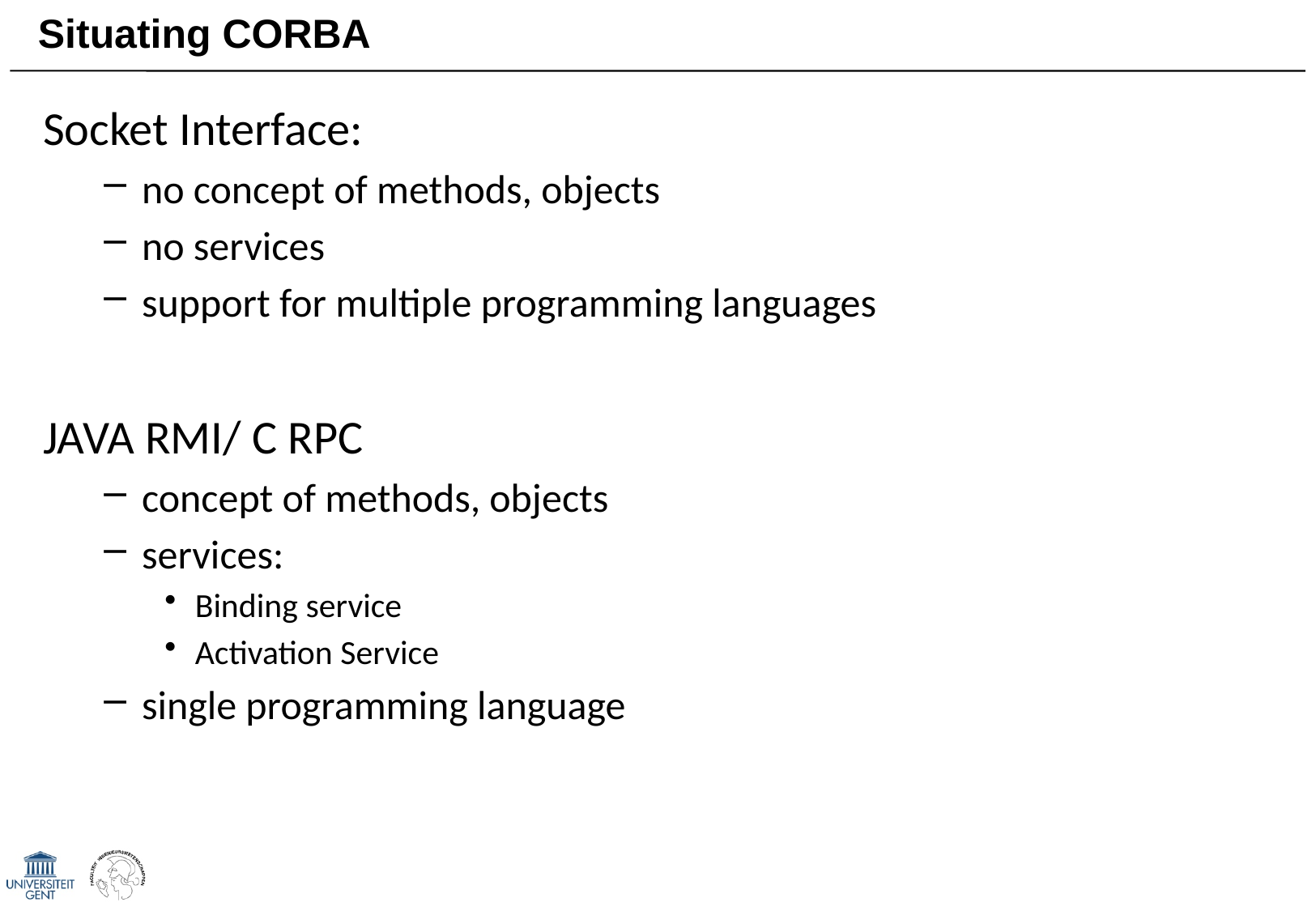

# Situating CORBA
Socket Interface:
no concept of methods, objects
no services
support for multiple programming languages

JAVA RMI/ C RPC
concept of methods, objects
services:
Binding service
Activation Service
single programming language